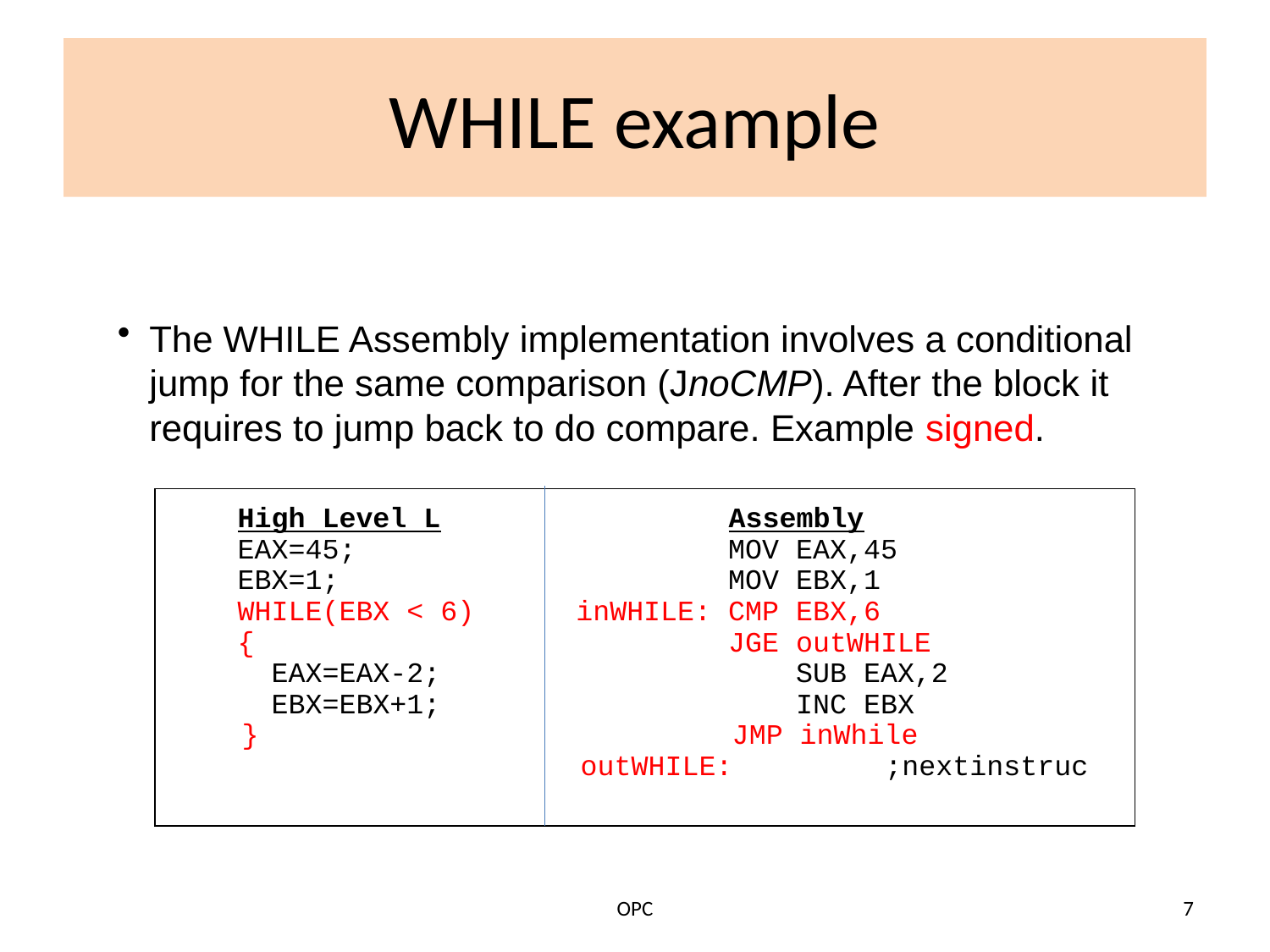

# WHILE example
The WHILE Assembly implementation involves a conditional jump for the same comparison (JnoCMP). After the block it requires to jump back to do compare. Example signed.
High Level L                 Assembly
EAX=45;                      MOV EAX,45
EBX=1;                       MOV EBX,1
WHILE(EBX < 6)      inWHILE: CMP EBX,6
{                            JGE outWHILE
  EAX=EAX-2;                     SUB EAX,2
  EBX=EBX+1;                     INC EBX
    }                            JMP inWhile
                        outWHILE:         ;nextinstruc
OPC
7